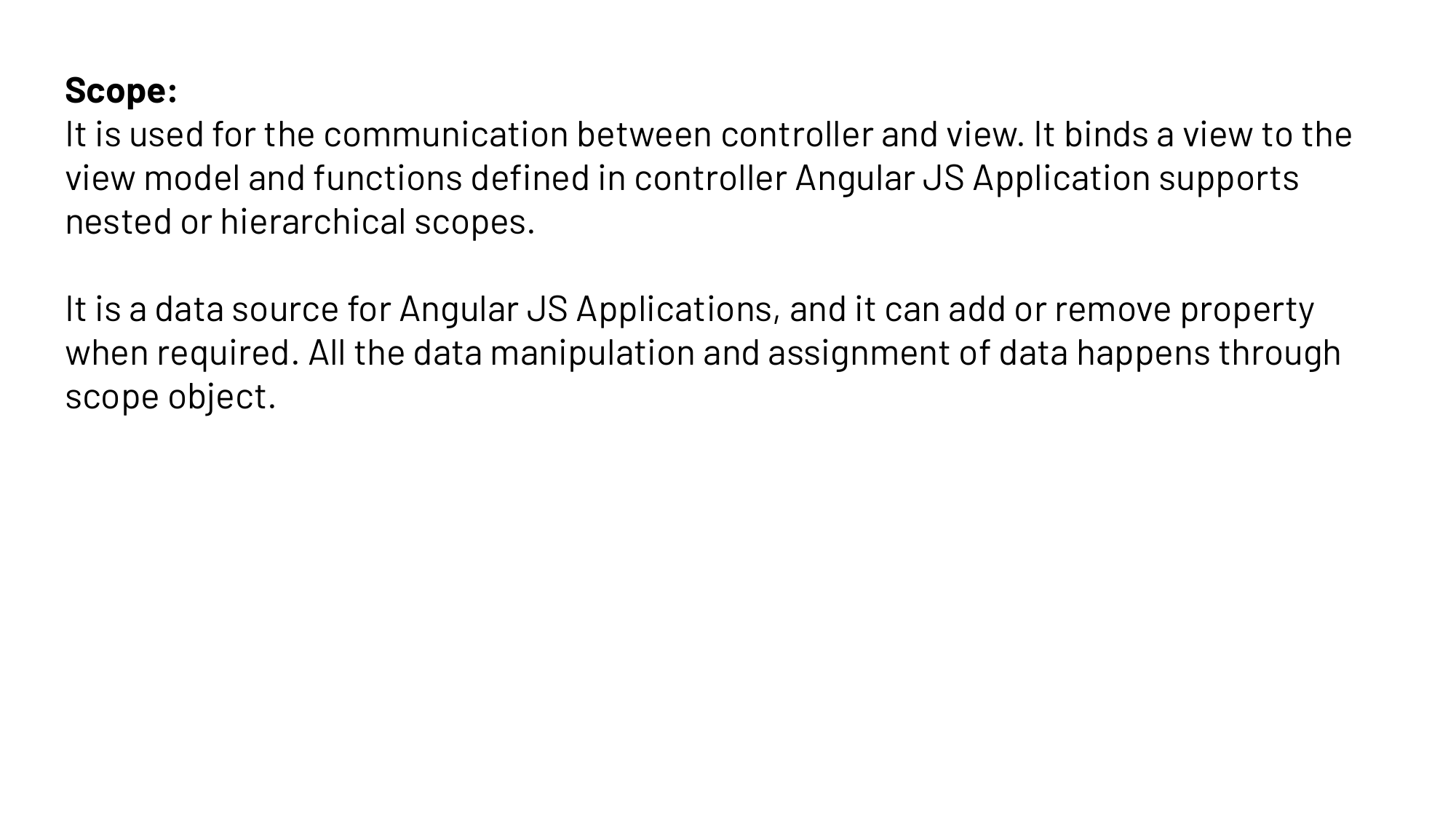

Scope:
It is used for the communication between controller and view. It binds a view to the view model and functions defined in controller Angular JS Application supports nested or hierarchical scopes.

It is a data source for Angular JS Applications, and it can add or remove property when required. All the data manipulation and assignment of data happens through scope object.